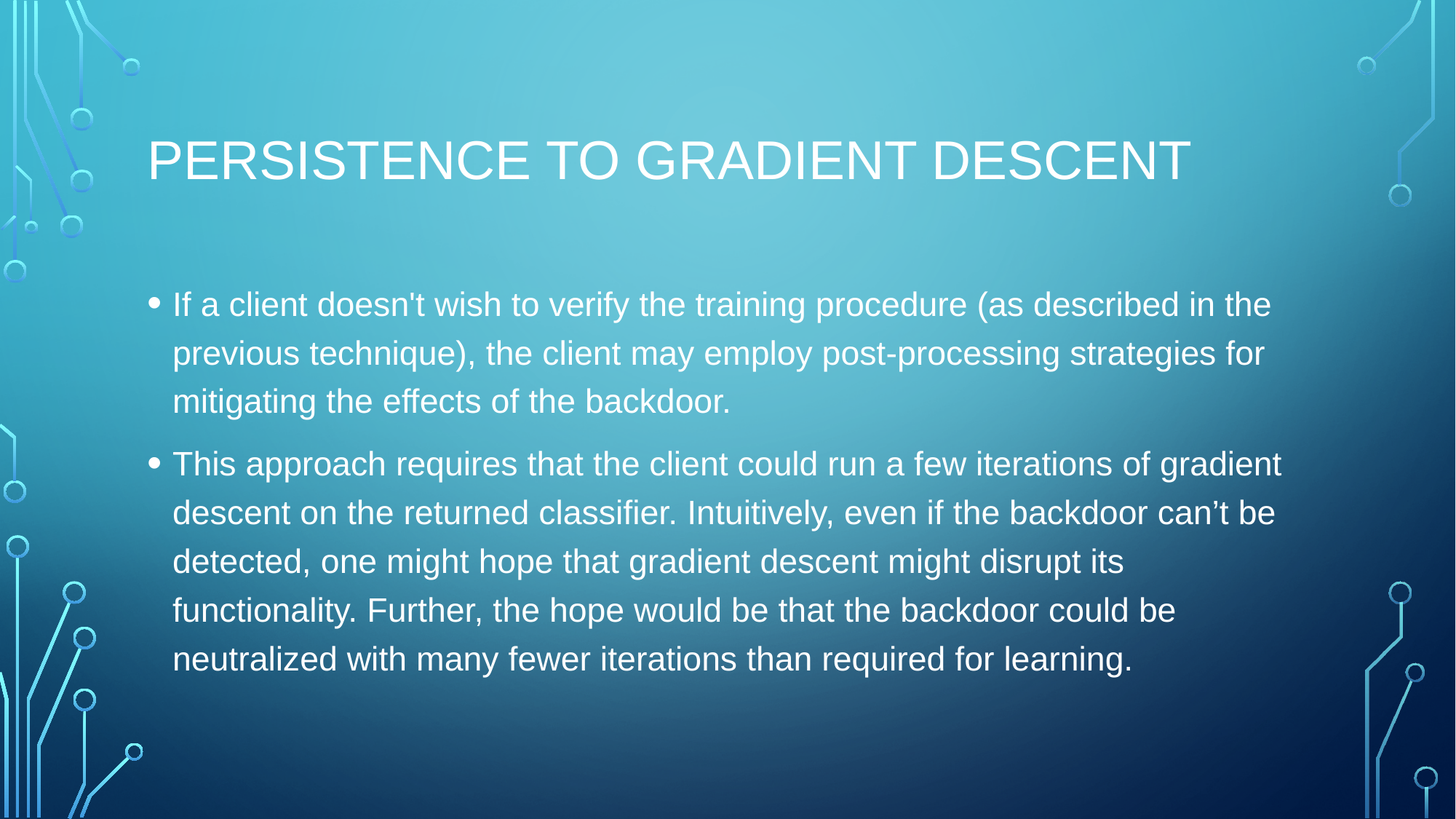

# Persistence to Gradient Descent
If a client doesn't wish to verify the training procedure (as described in the previous technique), the client may employ post-processing strategies for mitigating the effects of the backdoor.
This approach requires that the client could run a few iterations of gradient descent on the returned classifier. Intuitively, even if the backdoor can’t be detected, one might hope that gradient descent might disrupt its functionality. Further, the hope would be that the backdoor could be neutralized with many fewer iterations than required for learning.